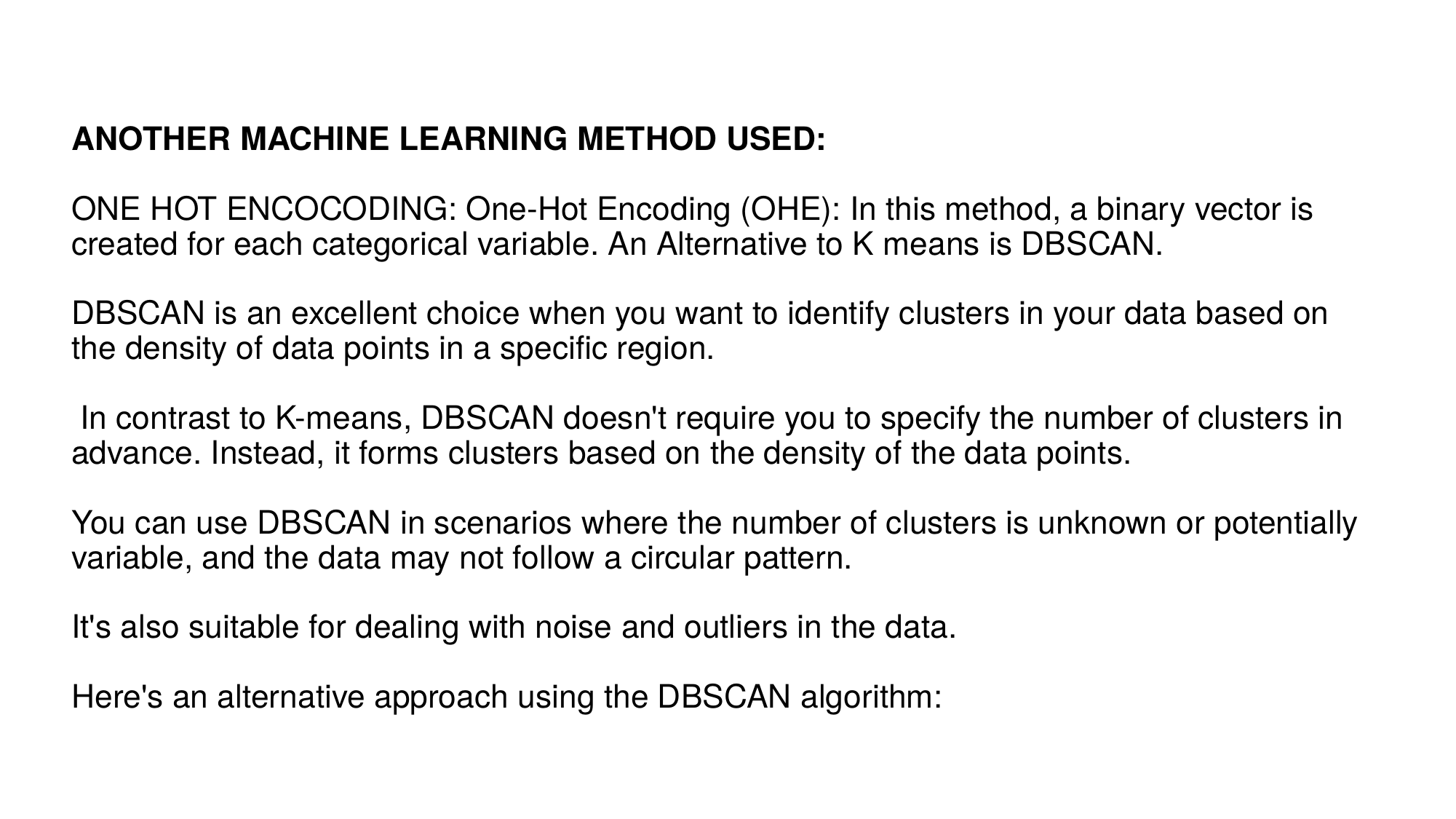

# ANOTHER MACHINE LEARNING METHOD USED: ONE HOT ENCOCODING: One-Hot Encoding (OHE): In this method, a binary vector is created for each categorical variable. An Alternative to K means is DBSCAN. DBSCAN is an excellent choice when you want to identify clusters in your data based on the density of data points in a specific region. In contrast to K-means, DBSCAN doesn't require you to specify the number of clusters in advance. Instead, it forms clusters based on the density of the data points. You can use DBSCAN in scenarios where the number of clusters is unknown or potentially variable, and the data may not follow a circular pattern. It's also suitable for dealing with noise and outliers in the data. Here's an alternative approach using the DBSCAN algorithm: